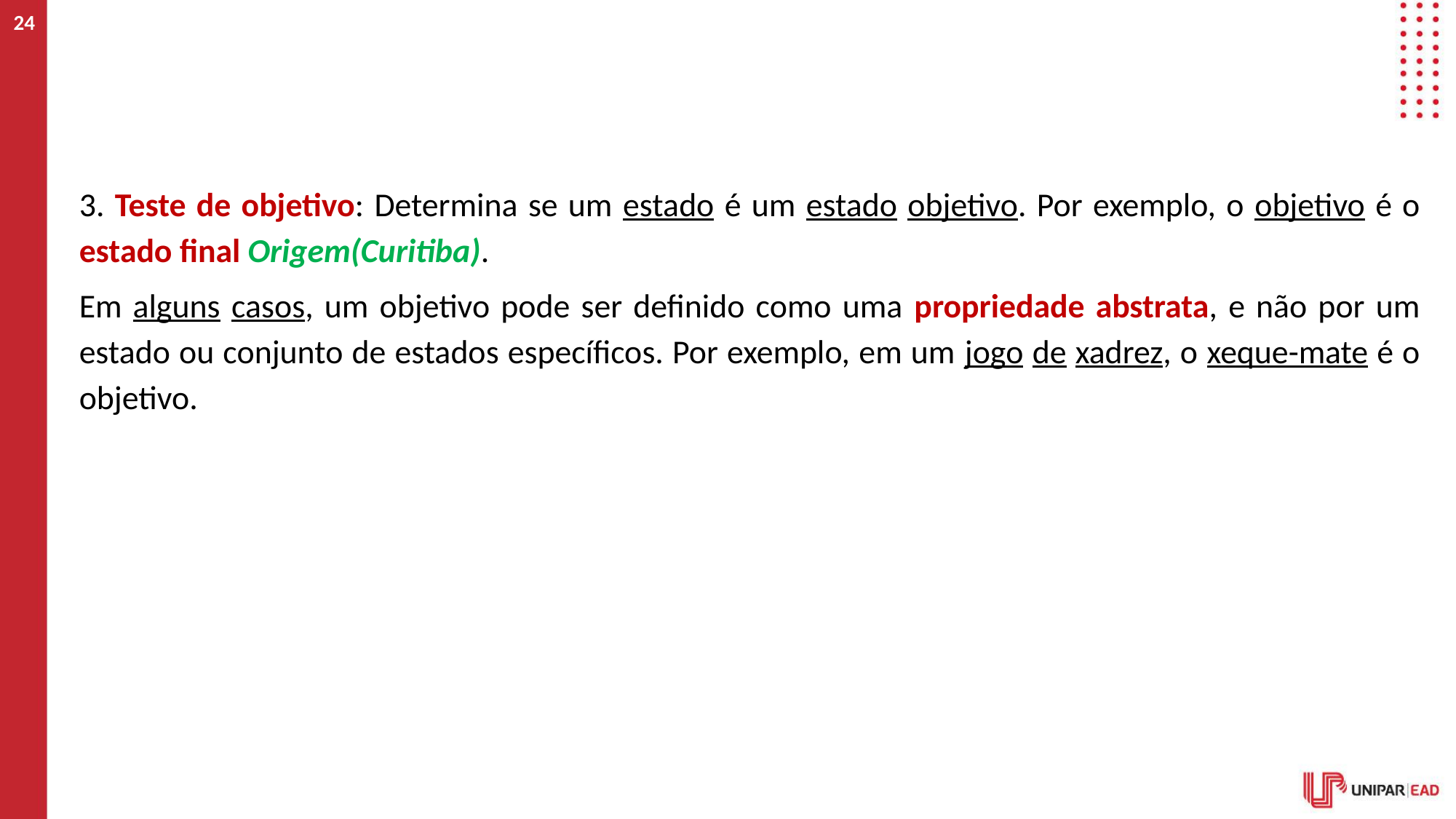

24
#
3. Teste de objetivo: Determina se um estado é um estado objetivo. Por exemplo, o objetivo é o estado final Origem(Curitiba).
Em alguns casos, um objetivo pode ser definido como uma propriedade abstrata, e não por um estado ou conjunto de estados específicos. Por exemplo, em um jogo de xadrez, o xeque-mate é o objetivo.